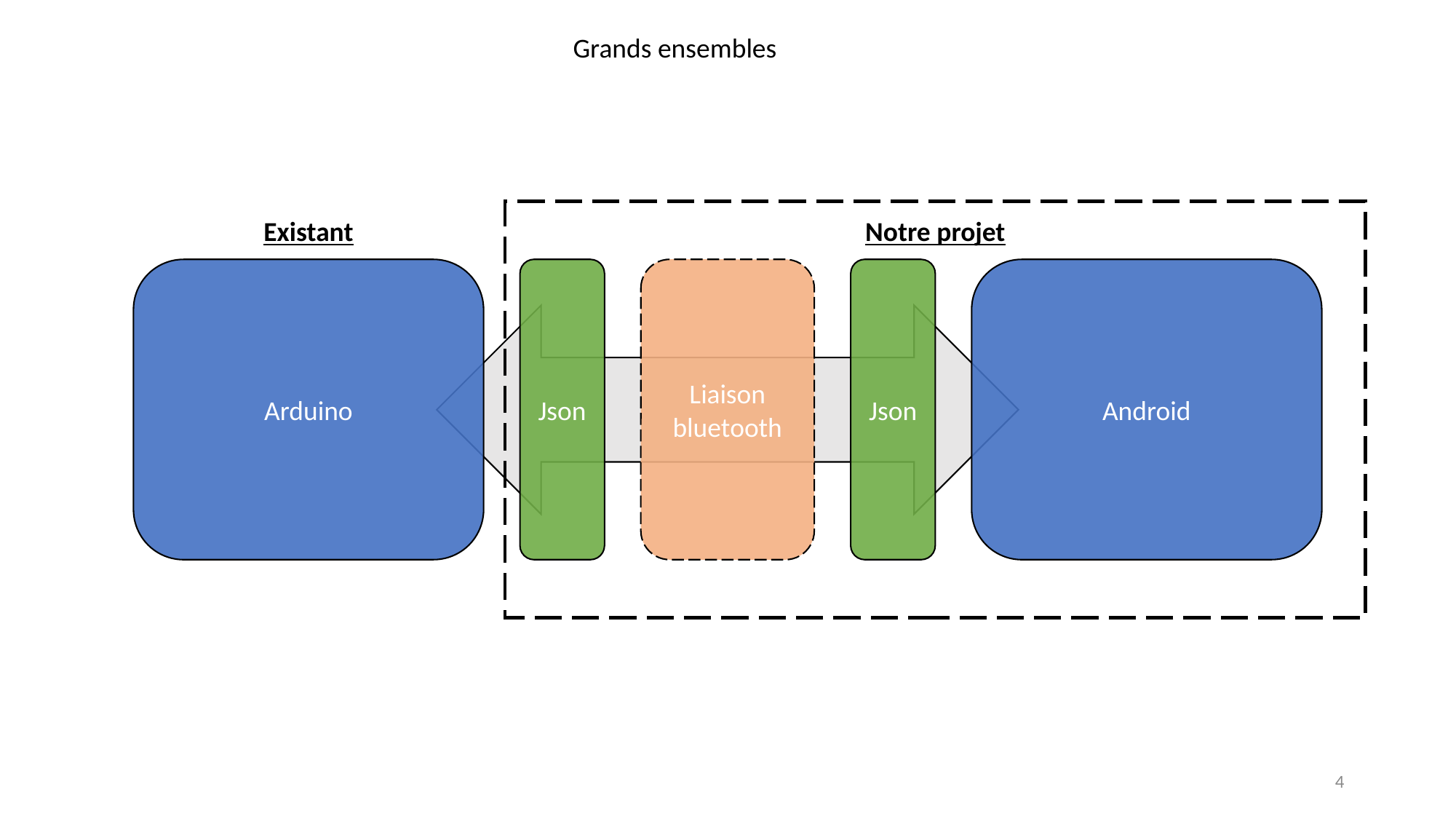

Grands ensembles

Existant
Notre projet
Arduino
Json
Liaison bluetooth
Json
Android

4